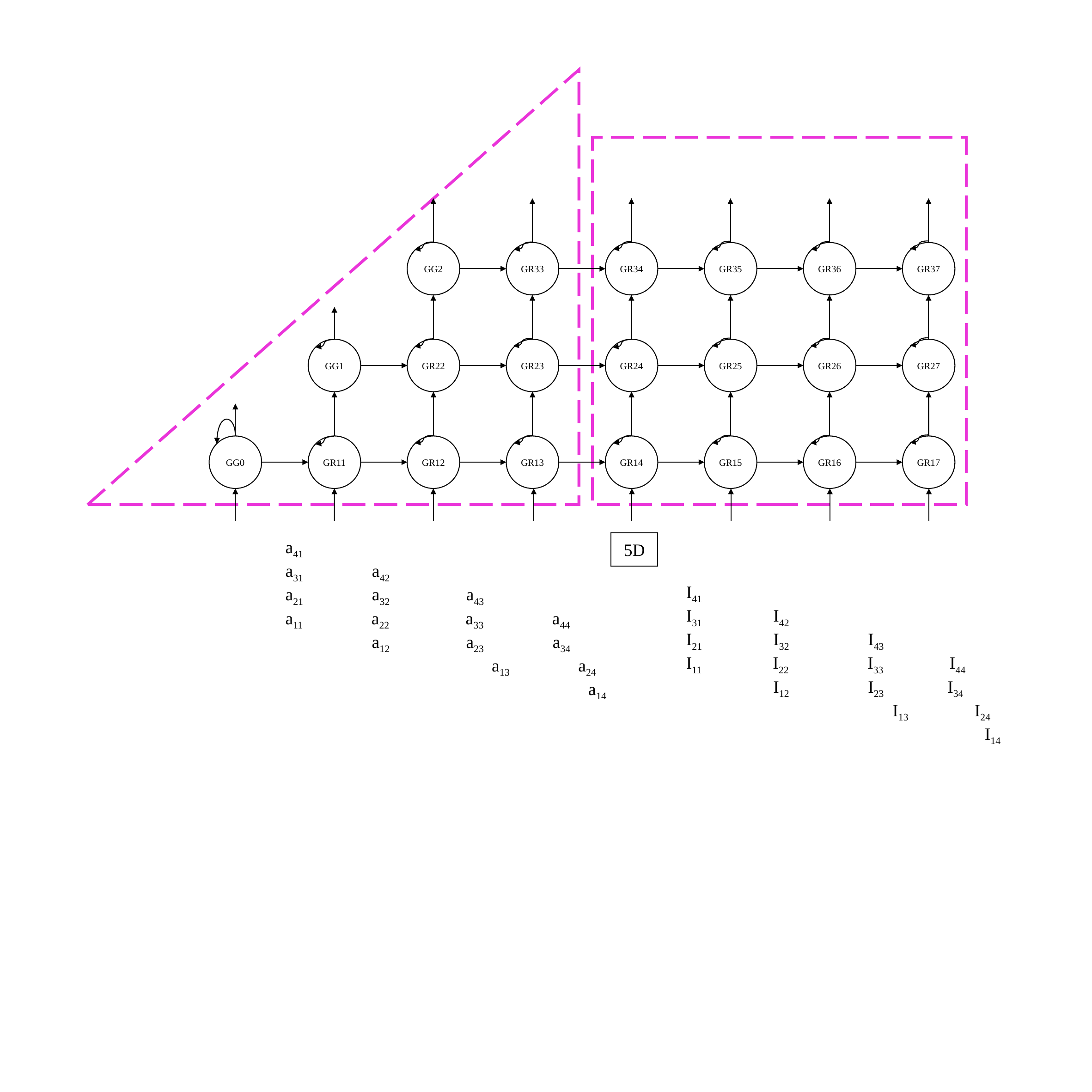

GG2
GR33
GR34
GR35
GR36
GR37
GG1
GR22
GR23
GR24
GR25
GR26
GR27
GG0
GR11
GR12
GR13
GR14
GR15
GR16
GR17
a41
a31                           a42
a21                           a32                              a43
a11                           a22                              a33                           a44
                                  a12                              a23                           a34
                                               a13                           a24
                                                                     a14

5D
 I41
 I31                            I42
 I21                            I32                               I43
 I11                            I22                               I33                          I44
                                    I12                               I23                         I34
                                                I13                          I24
                                                                     I14